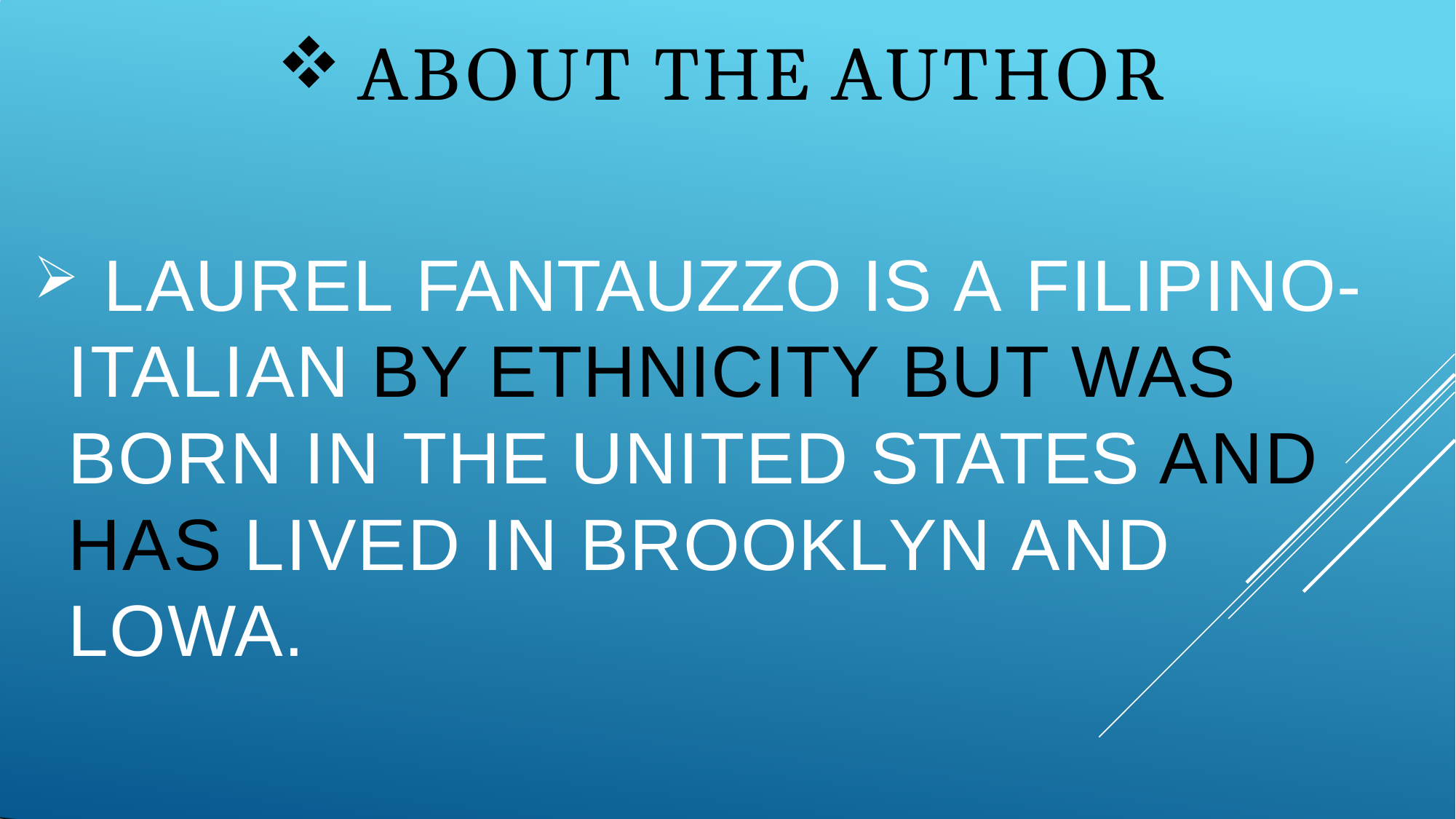

ABOUT THE AUTHOR
	LAUREL FANTAUZZO IS A FILIPINO- ITALIAN BY ETHNICITY BUT WAS BORN IN THE UNITED STATES AND HAS LIVED IN BROOKLYN AND LOWA.